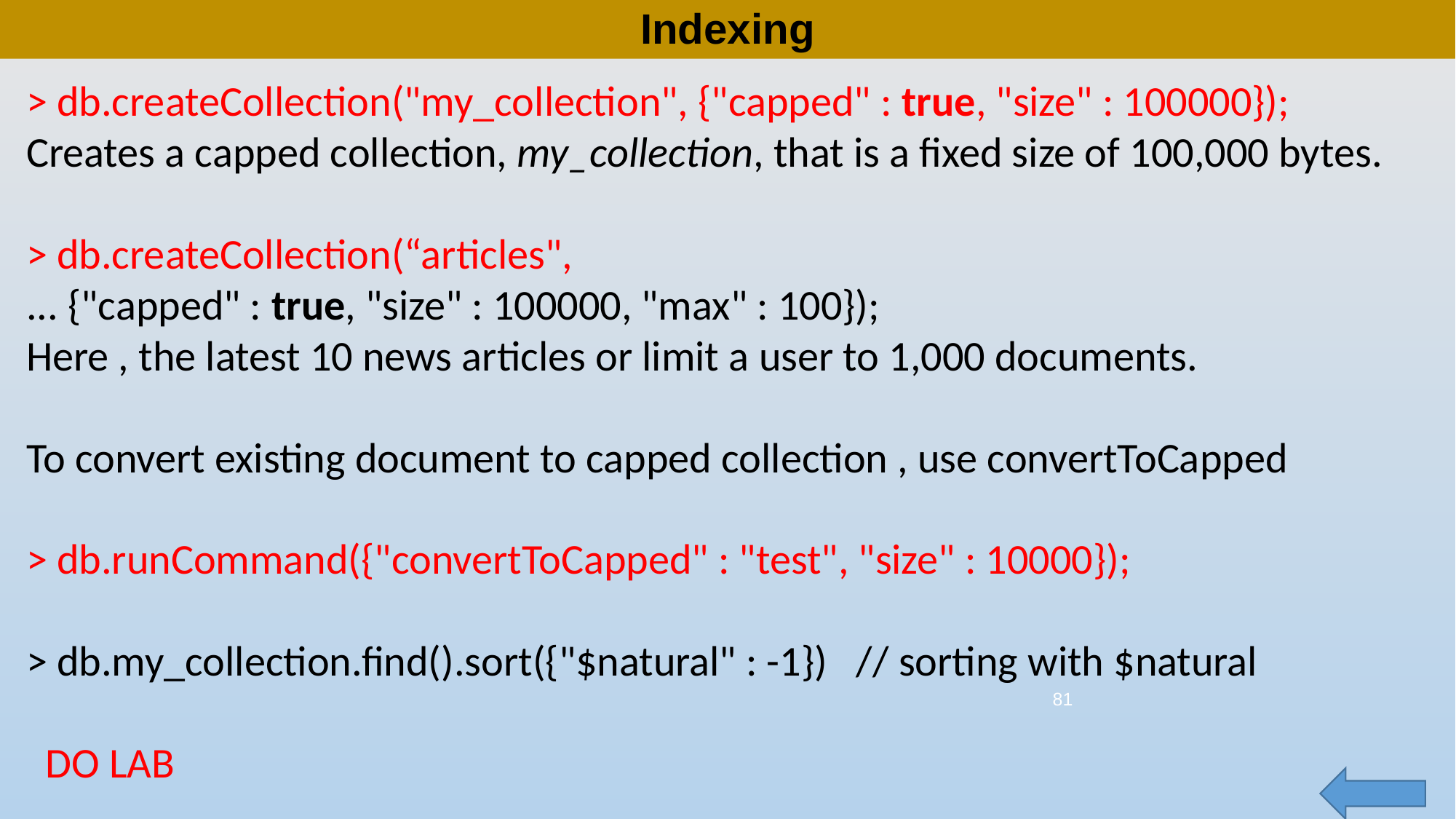

# Indexing
> db.createCollection("my_collection", {"capped" : true, "size" : 100000});
Creates a capped collection, my_collection, that is a fixed size of 100,000 bytes.

> db.createCollection(“articles",
... {"capped" : true, "size" : 100000, "max" : 100});
Here , the latest 10 news articles or limit a user to 1,000 documents.

To convert existing document to capped collection , use convertToCapped

> db.runCommand({"convertToCapped" : "test", "size" : 10000});

> db.my_collection.find().sort({"$natural" : -1})   // sorting with $natural

  DO LAB

81